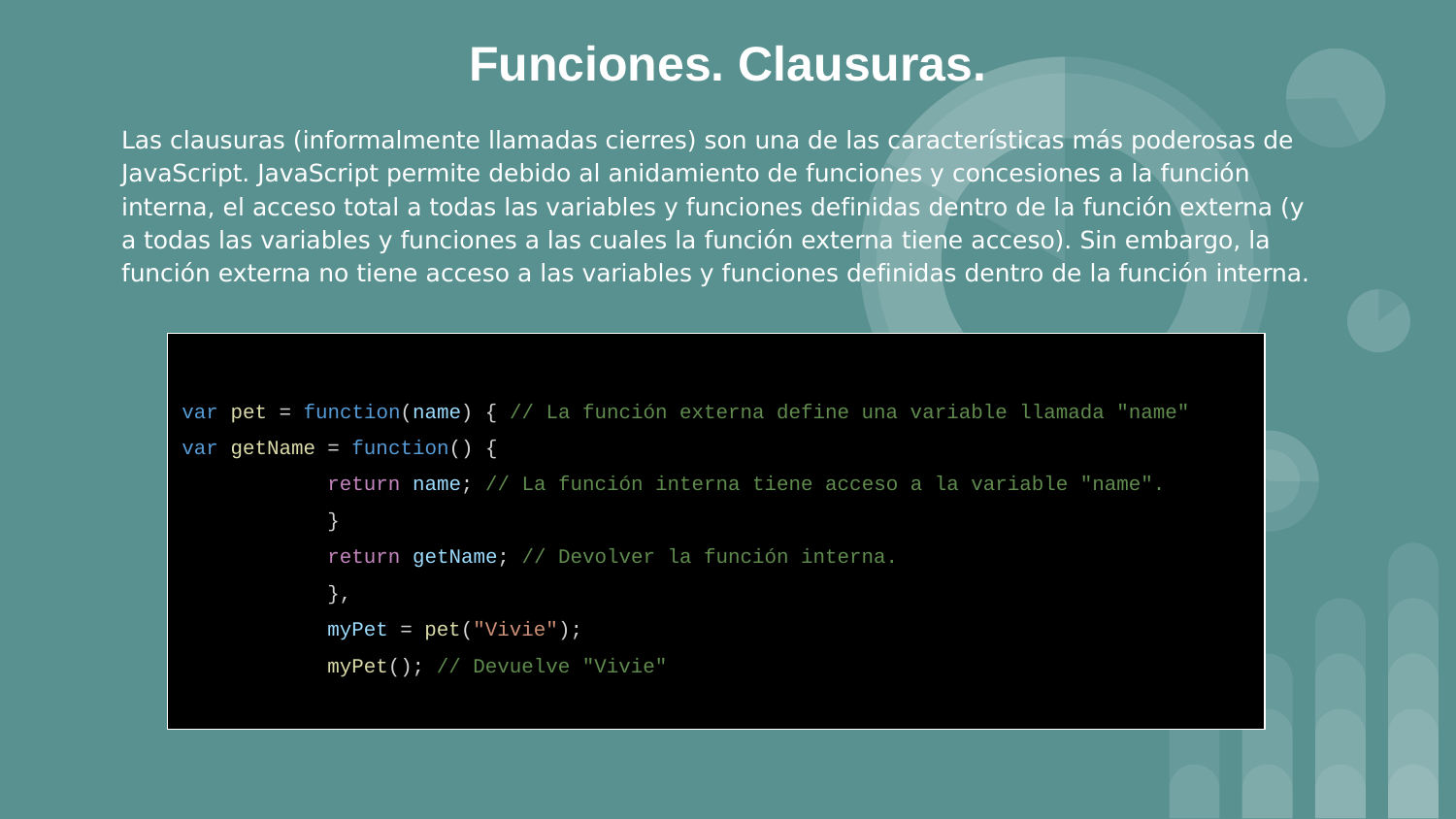

# Funciones. Clausuras.
Las clausuras (informalmente llamadas cierres) son una de las características más poderosas de JavaScript. JavaScript permite debido al anidamiento de funciones y concesiones a la función interna, el acceso total a todas las variables y funciones definidas dentro de la función externa (y a todas las variables y funciones a las cuales la función externa tiene acceso). Sin embargo, la función externa no tiene acceso a las variables y funciones definidas dentro de la función interna.

var pet = function(name) { // La función externa define una variable llamada "name"
var getName = function() {
return name; // La función interna tiene acceso a la variable "name".
}
return getName; // Devolver la función interna.
},
myPet = pet("Vivie");
myPet(); // Devuelve "Vivie"